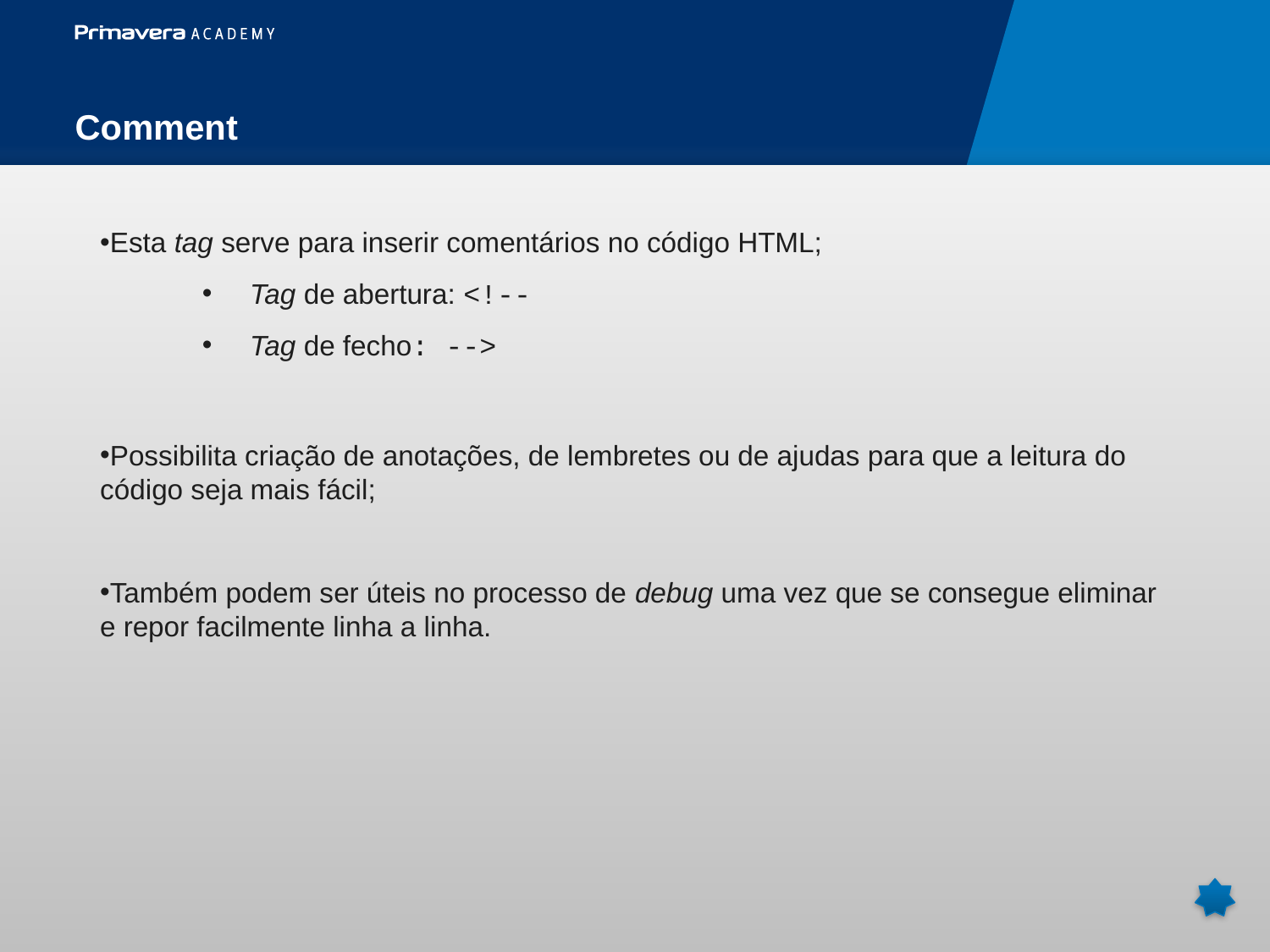

Comment
Esta tag serve para inserir comentários no código HTML;
Tag de abertura: <!--
Tag de fecho: -->

Possibilita criação de anotações, de lembretes ou de ajudas para que a leitura do código seja mais fácil;

Também podem ser úteis no processo de debug uma vez que se consegue eliminar e repor facilmente linha a linha.